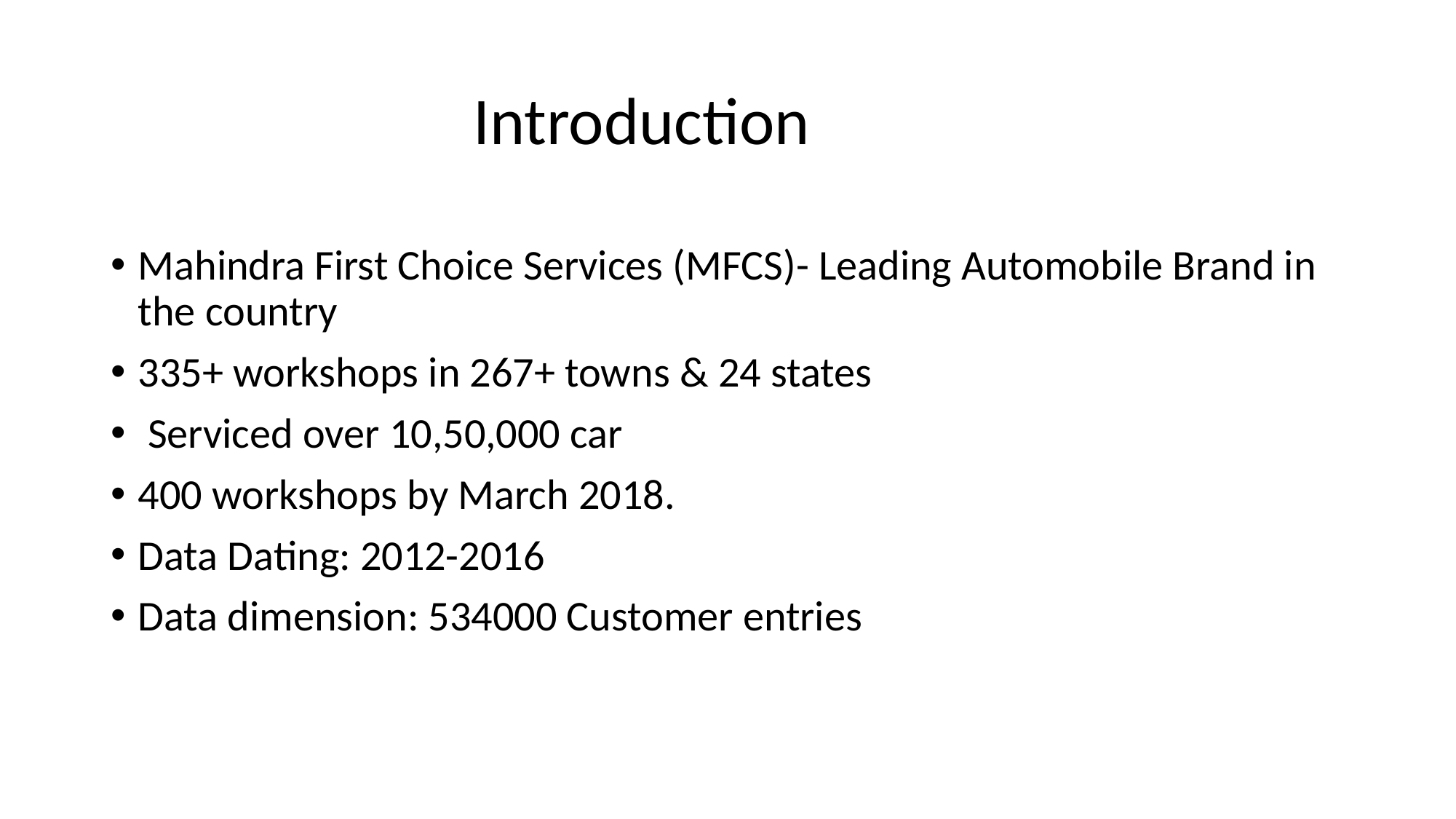

# Introduction
Mahindra First Choice Services (MFCS)- Leading Automobile Brand in the country
335+ workshops in 267+ towns & 24 states
 Serviced over 10,50,000 car
400 workshops by March 2018.
Data Dating: 2012-2016
Data dimension: ​534000 Customer entries